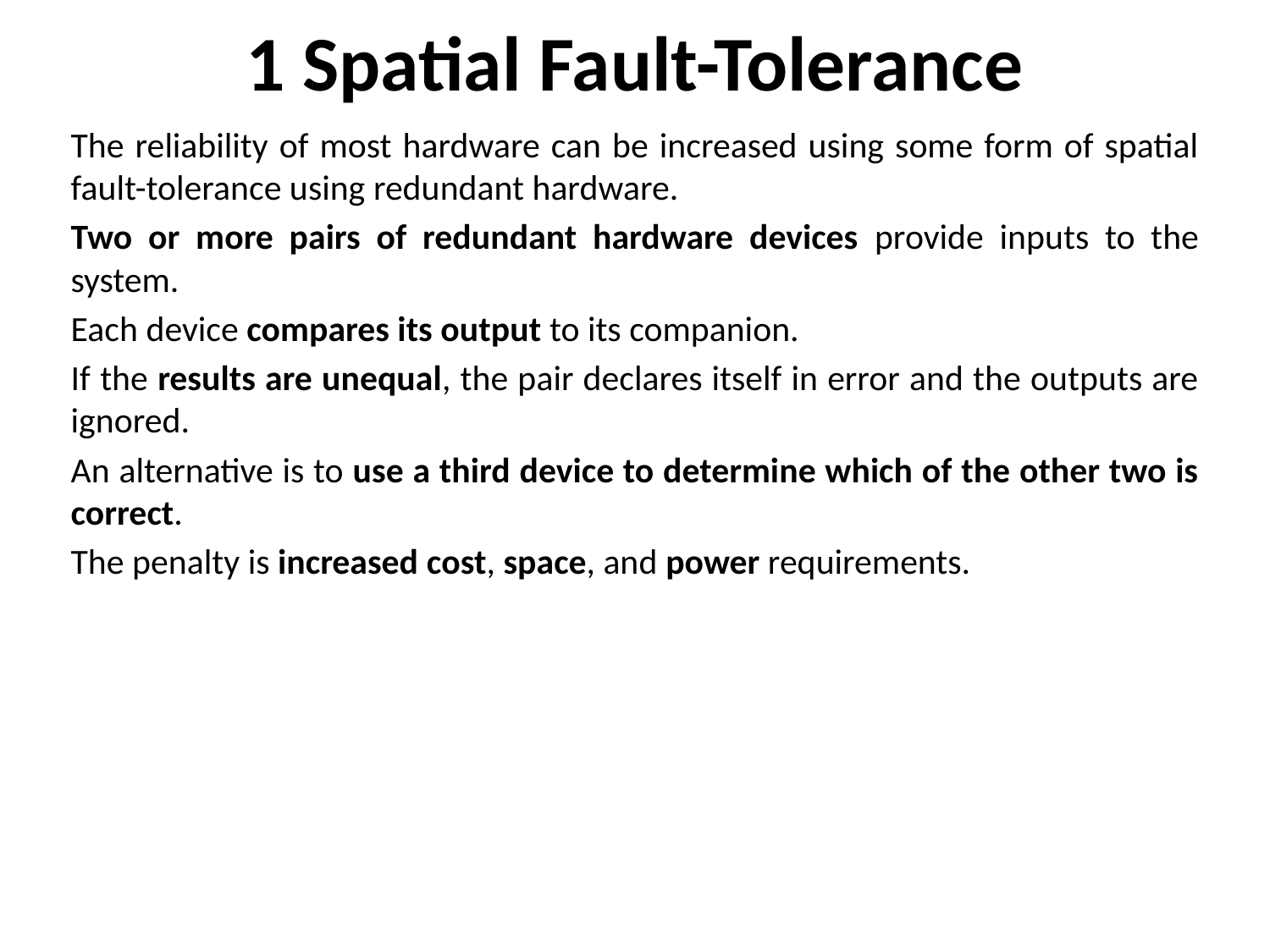

# 1 Spatial Fault-Tolerance
The reliability of most hardware can be increased using some form of spatial fault-tolerance using redundant hardware.
Two or more pairs of redundant hardware devices provide inputs to the system.
Each device compares its output to its companion.
If the results are unequal, the pair declares itself in error and the outputs are ignored.
An alternative is to use a third device to determine which of the other two is correct.
The penalty is increased cost, space, and power requirements.